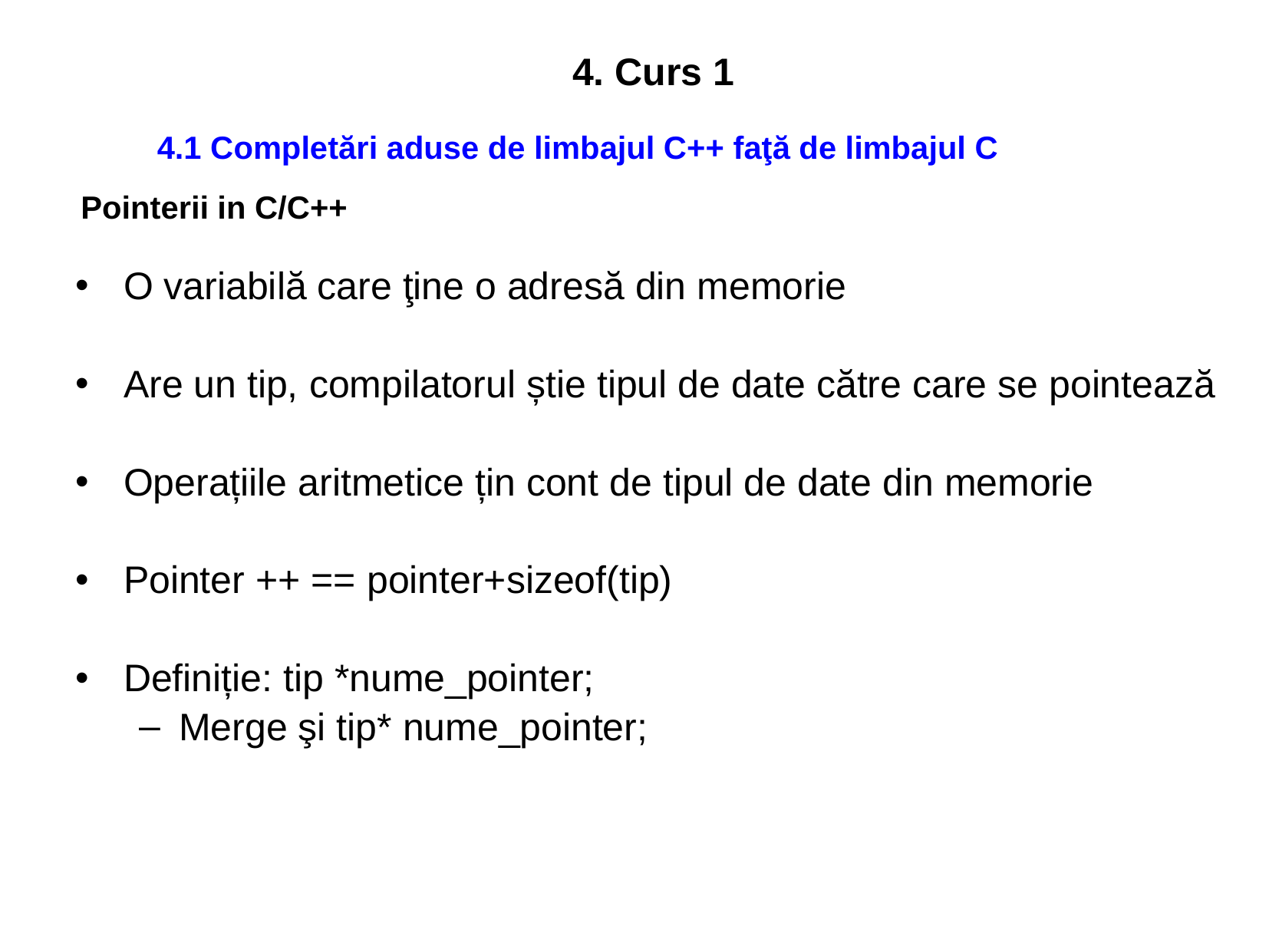

4. Curs 1
4.1 Completări aduse de limbajul C++ faţă de limbajul C
Pointerii in C/C++
O variabilă care ţine o adresă din memorie

Are un tip, compilatorul știe tipul de date către care se pointează

Operațiile aritmetice țin cont de tipul de date din memorie

Pointer ++ == pointer+sizeof(tip)

Definiție: tip *nume_pointer;
Merge şi tip* nume_pointer;